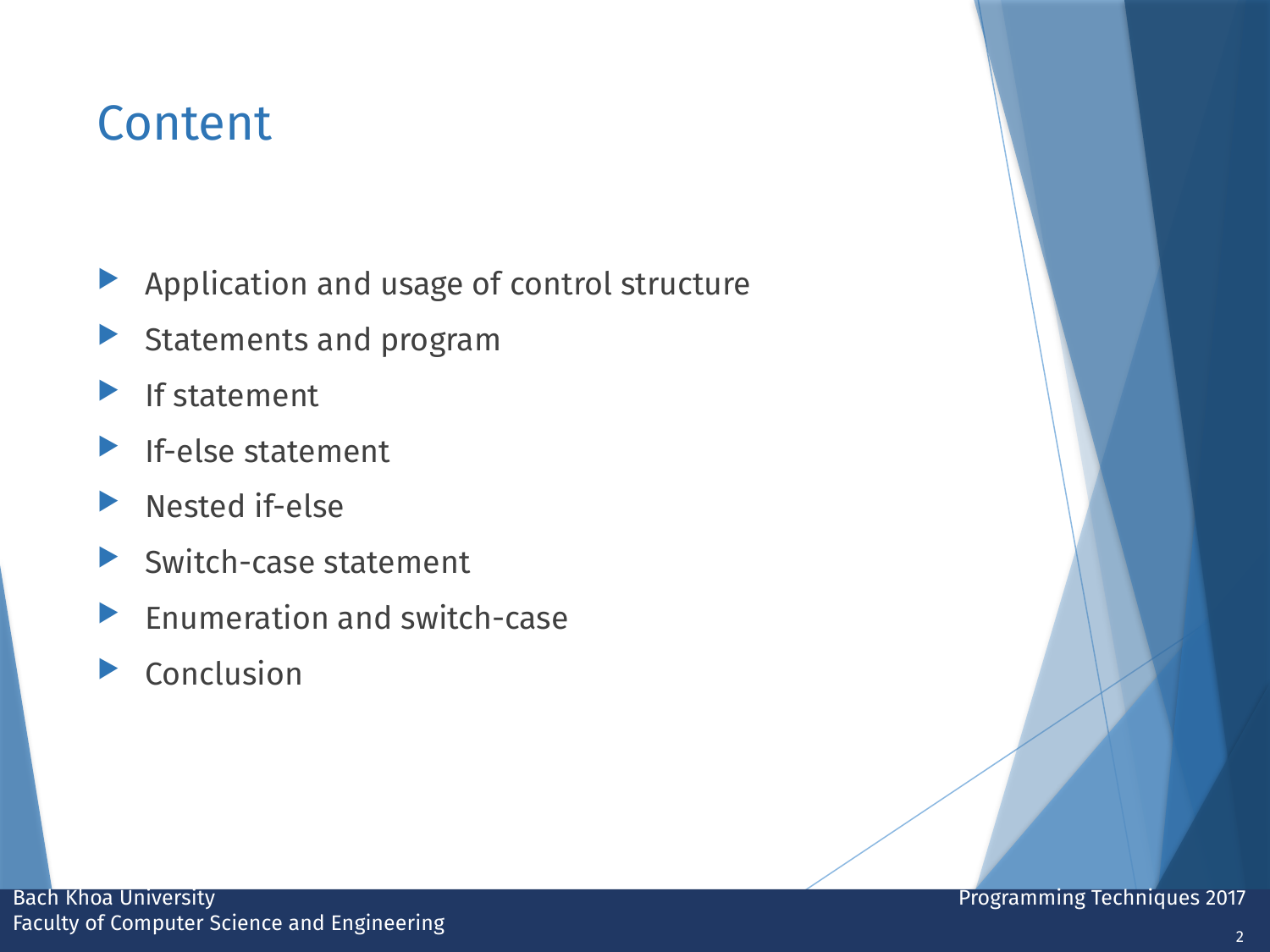

# Content
Application and usage of control structure
Statements and program
If statement
If-else statement
Nested if-else
Switch-case statement
Enumeration and switch-case
Conclusion
2